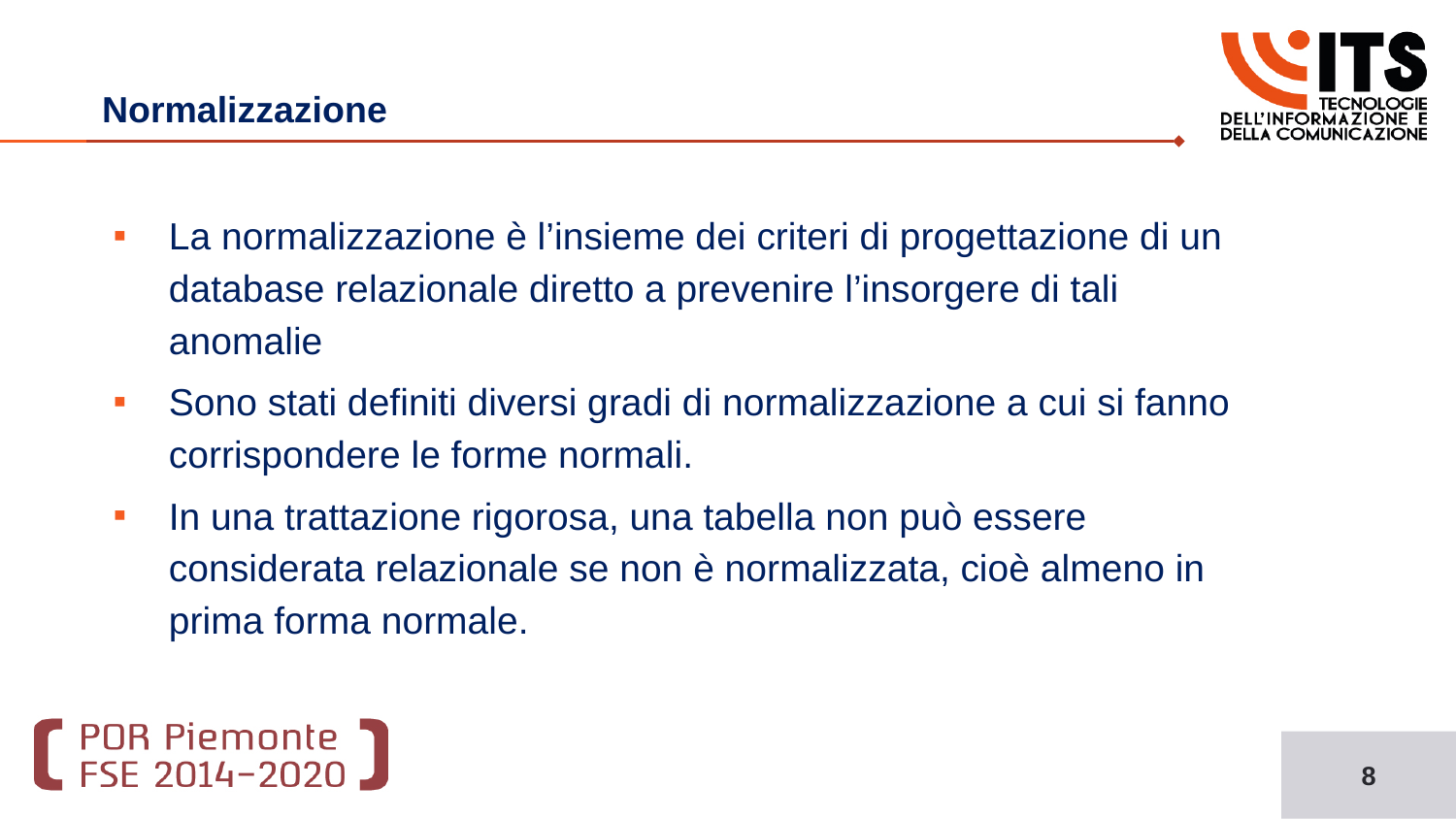

# Normalizzazione
La normalizzazione è l’insieme dei criteri di progettazione di un database relazionale diretto a prevenire l’insorgere di tali anomalie
Sono stati definiti diversi gradi di normalizzazione a cui si fanno corrispondere le forme normali.
In una trattazione rigorosa, una tabella non può essere considerata relazionale se non è normalizzata, cioè almeno in prima forma normale.
8